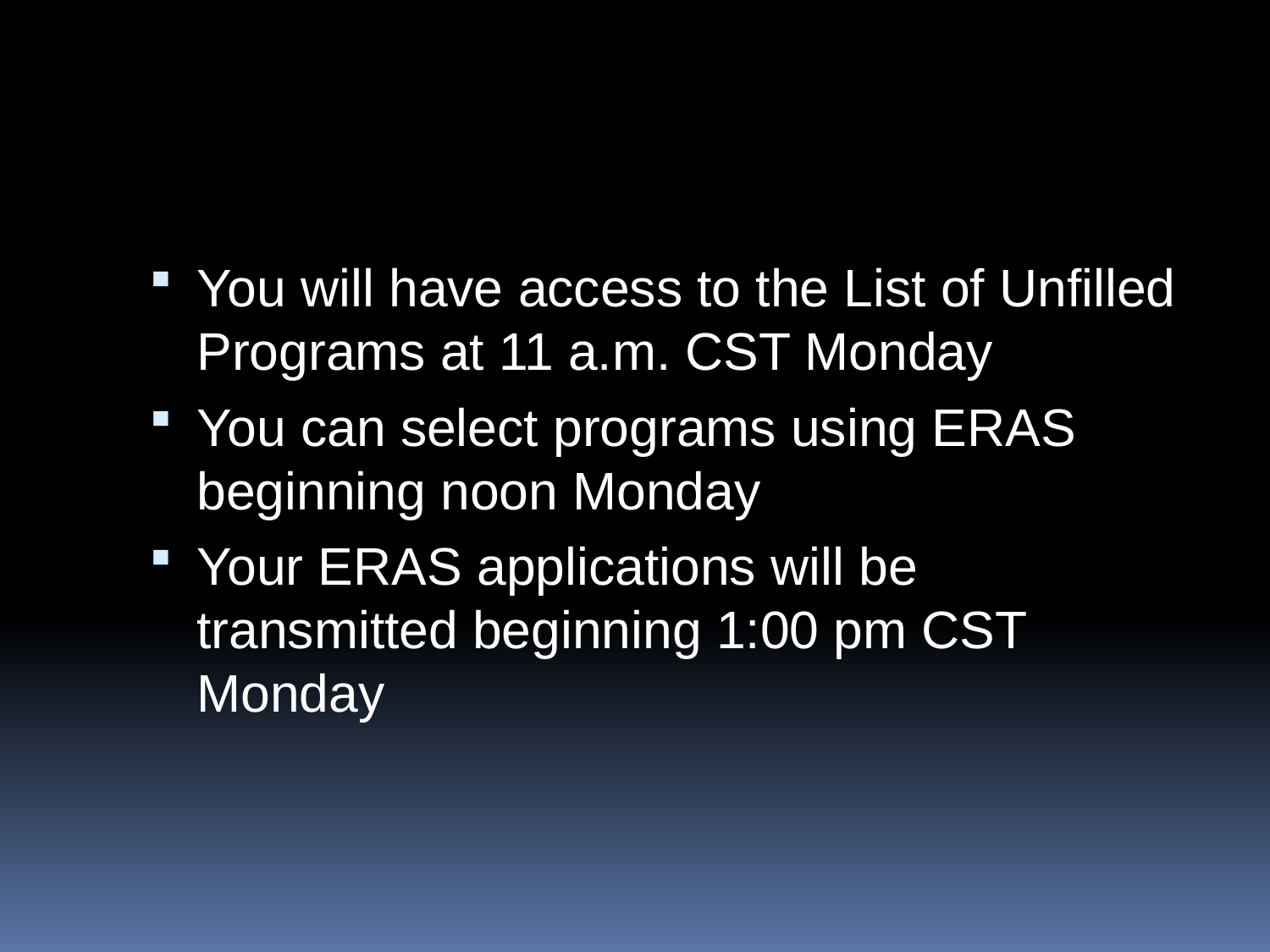

#
You will have access to the List of Unfilled Programs at 11 a.m. CST Monday
You can select programs using ERAS beginning noon Monday
Your ERAS applications will be transmitted beginning 1:00 pm CST Monday